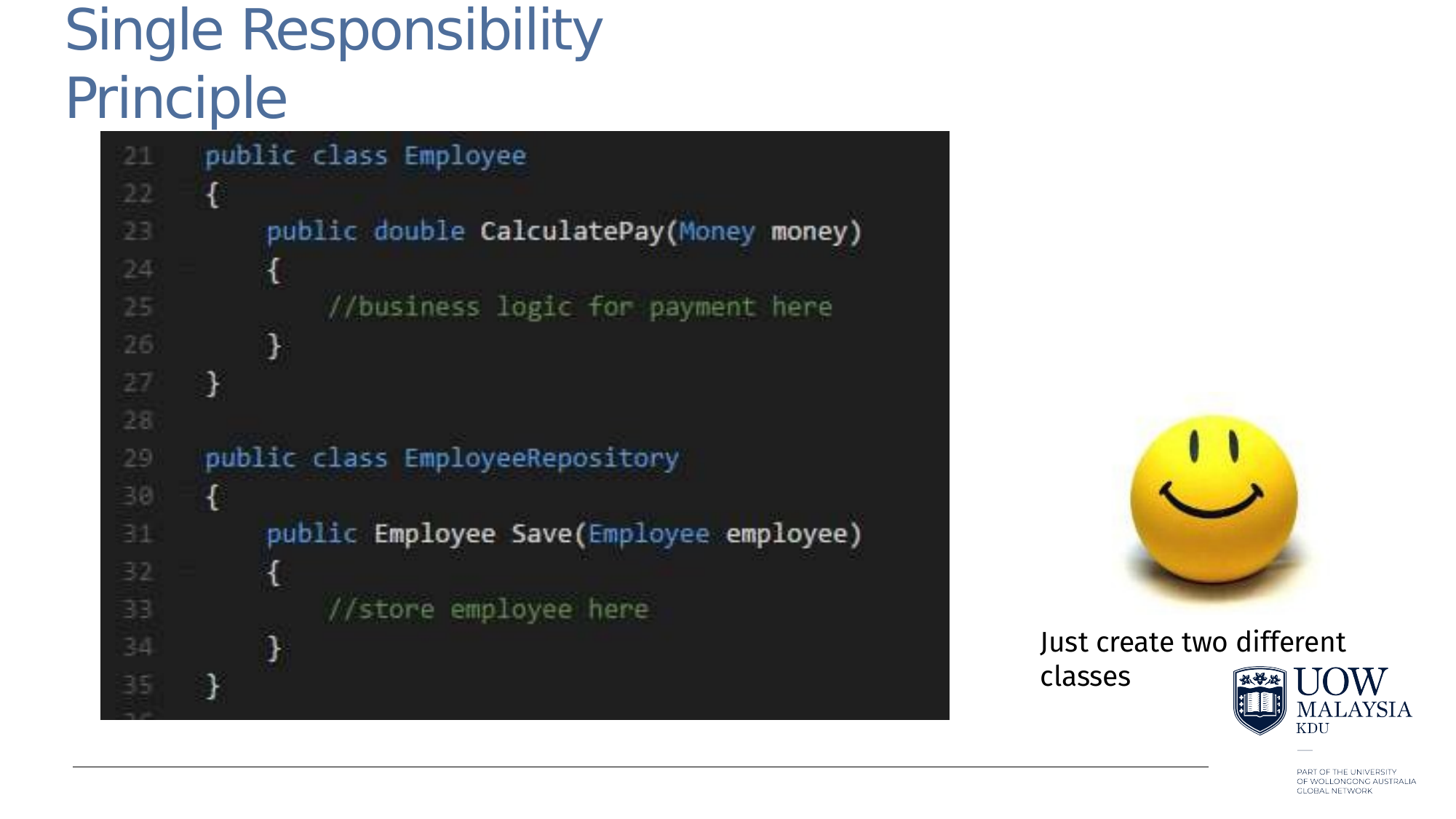

# Single Responsibility Principle

Just create two different
classes